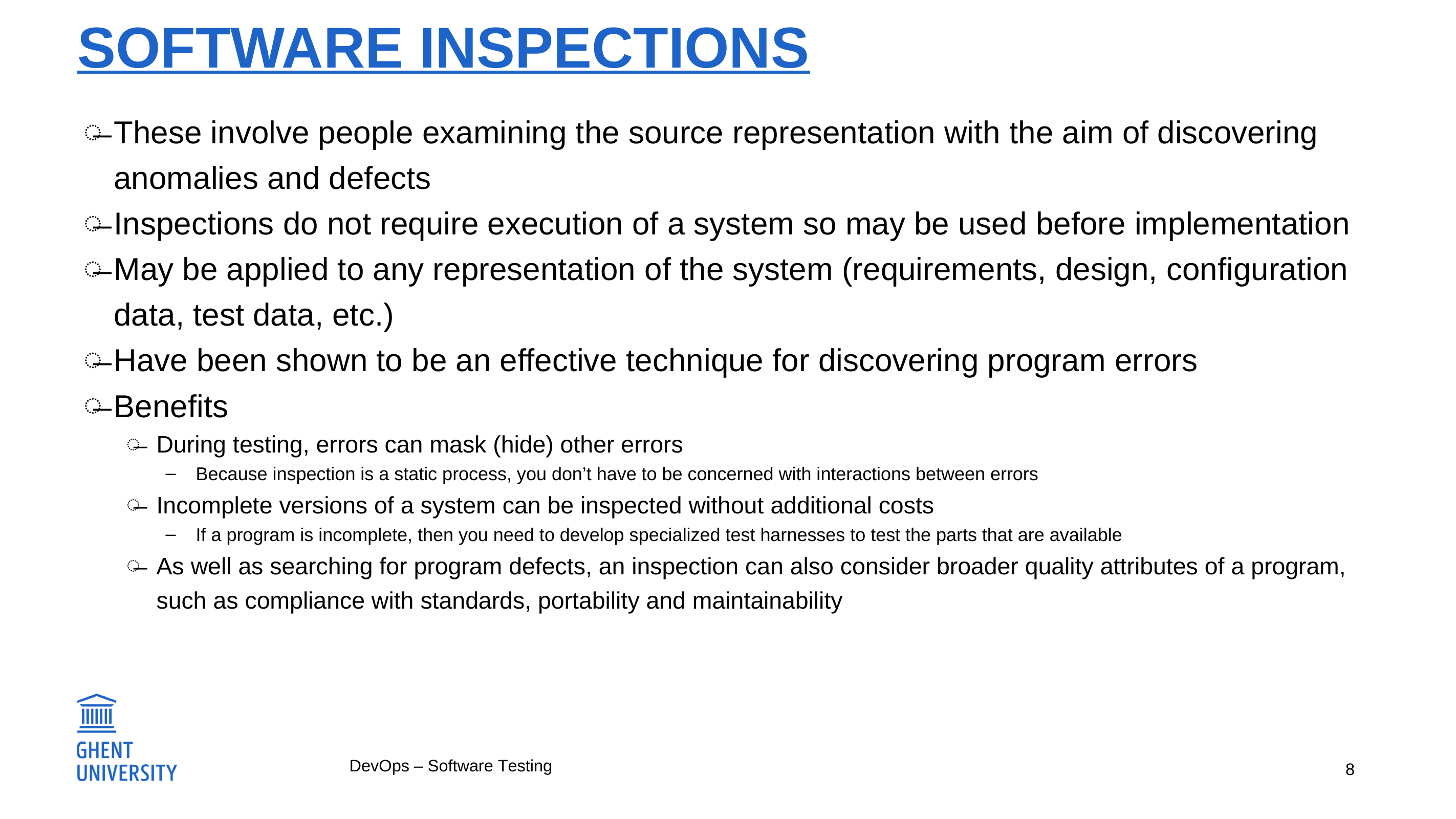

# Software inspections
These involve people examining the source representation with the aim of discovering anomalies and defects
Inspections do not require execution of a system so may be used before implementation
May be applied to any representation of the system (requirements, design, configuration data, test data, etc.)
Have been shown to be an effective technique for discovering program errors
Benefits
During testing, errors can mask (hide) other errors
Because inspection is a static process, you don’t have to be concerned with interactions between errors
Incomplete versions of a system can be inspected without additional costs
If a program is incomplete, then you need to develop specialized test harnesses to test the parts that are available
As well as searching for program defects, an inspection can also consider broader quality attributes of a program, such as compliance with standards, portability and maintainability